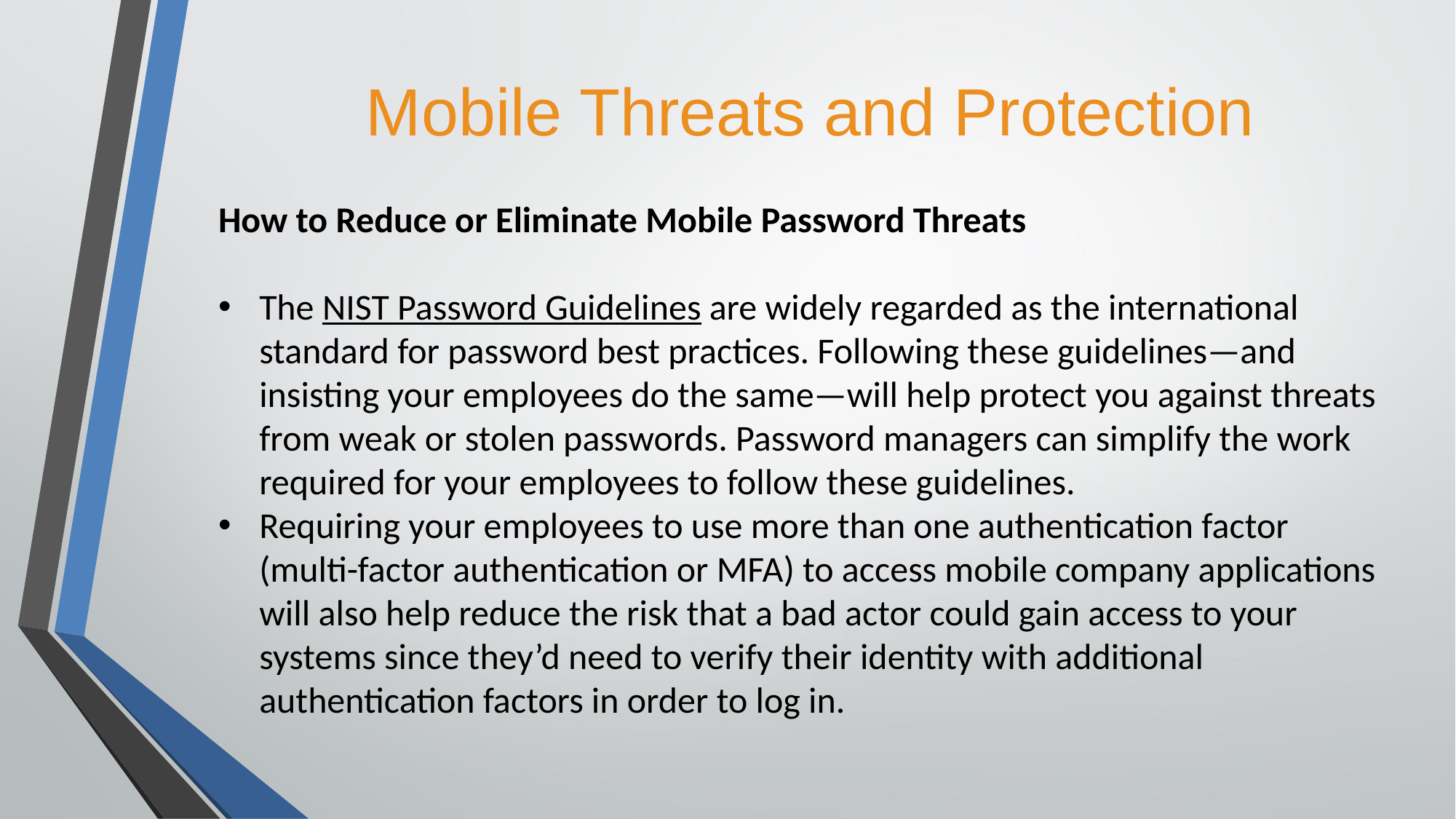

# Mobile Threats and Protection
How to Reduce or Eliminate Mobile Password Threats

The NIST Password Guidelines are widely regarded as the international standard for password best practices. Following these guidelines—and insisting your employees do the same—will help protect you against threats from weak or stolen passwords. Password managers can simplify the work required for your employees to follow these guidelines.
Requiring your employees to use more than one authentication factor (multi-factor authentication or MFA) to access mobile company applications will also help reduce the risk that a bad actor could gain access to your systems since they’d need to verify their identity with additional authentication factors in order to log in.